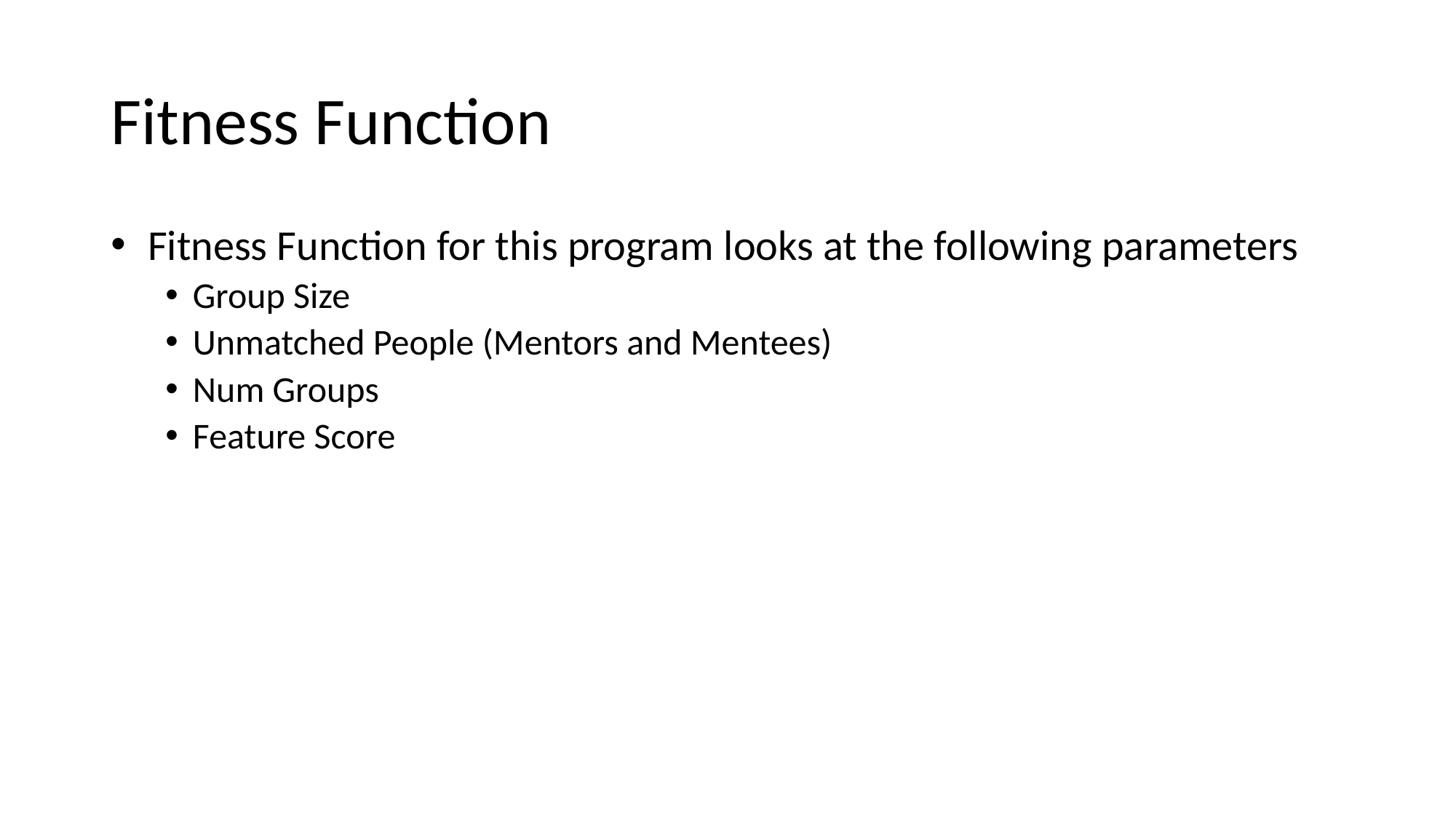

# Fitness Function
 Fitness Function for this program looks at the following parameters
Group Size
Unmatched People (Mentors and Mentees)
Num Groups
Feature Score